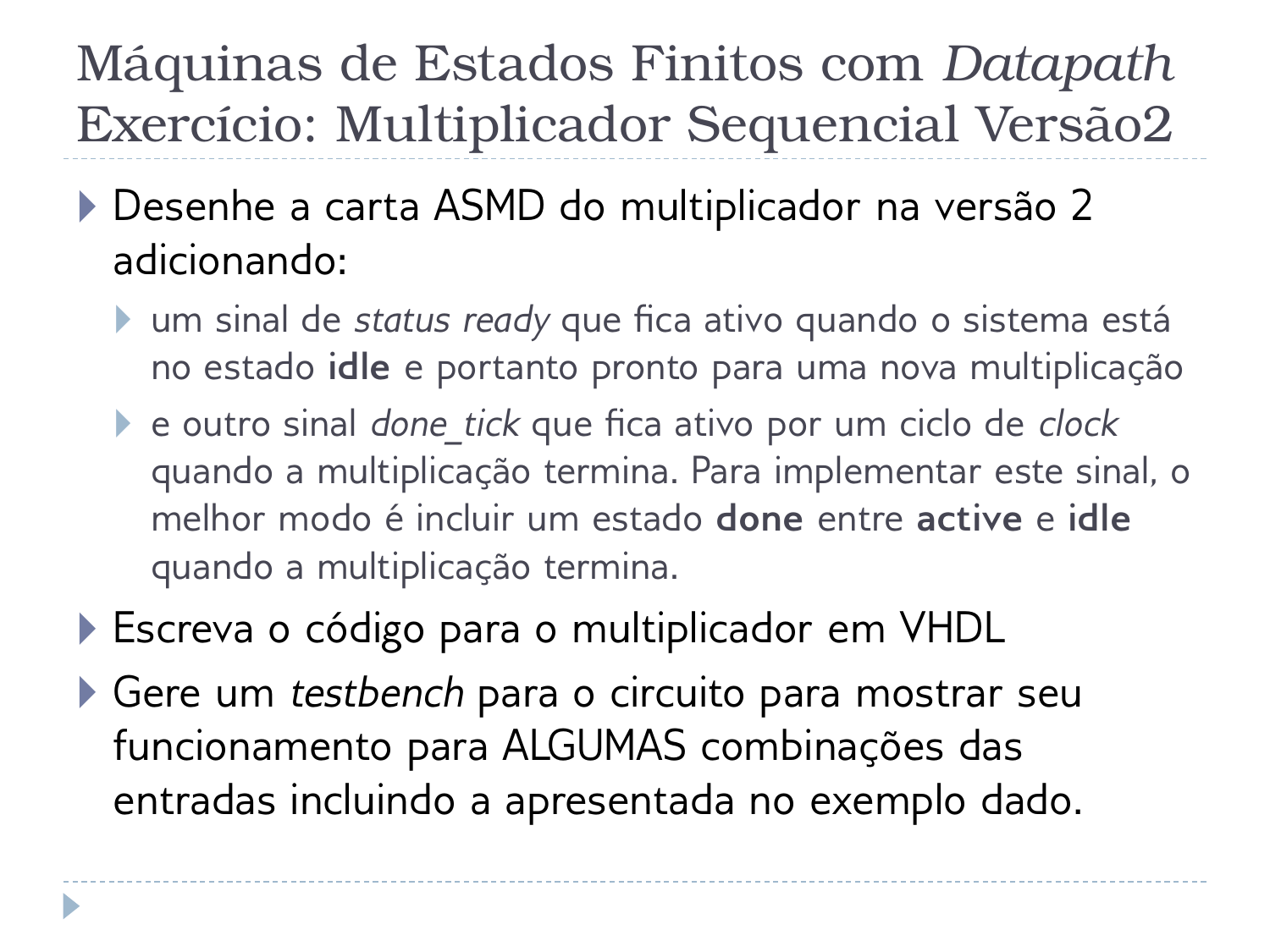

# Máquinas de Estados Finitos com Datapath Exercício: Multiplicador Sequencial Versão2
Desenhe a carta ASMD do multiplicador na versão 2 adicionando:
um sinal de status ready que fica ativo quando o sistema está no estado idle e portanto pronto para uma nova multiplicação
e outro sinal done_tick que fica ativo por um ciclo de clock quando a multiplicação termina. Para implementar este sinal, o melhor modo é incluir um estado done entre active e idle quando a multiplicação termina.
Escreva o código para o multiplicador em VHDL
Gere um testbench para o circuito para mostrar seu funcionamento para ALGUMAS combinações das entradas incluindo a apresentada no exemplo dado.